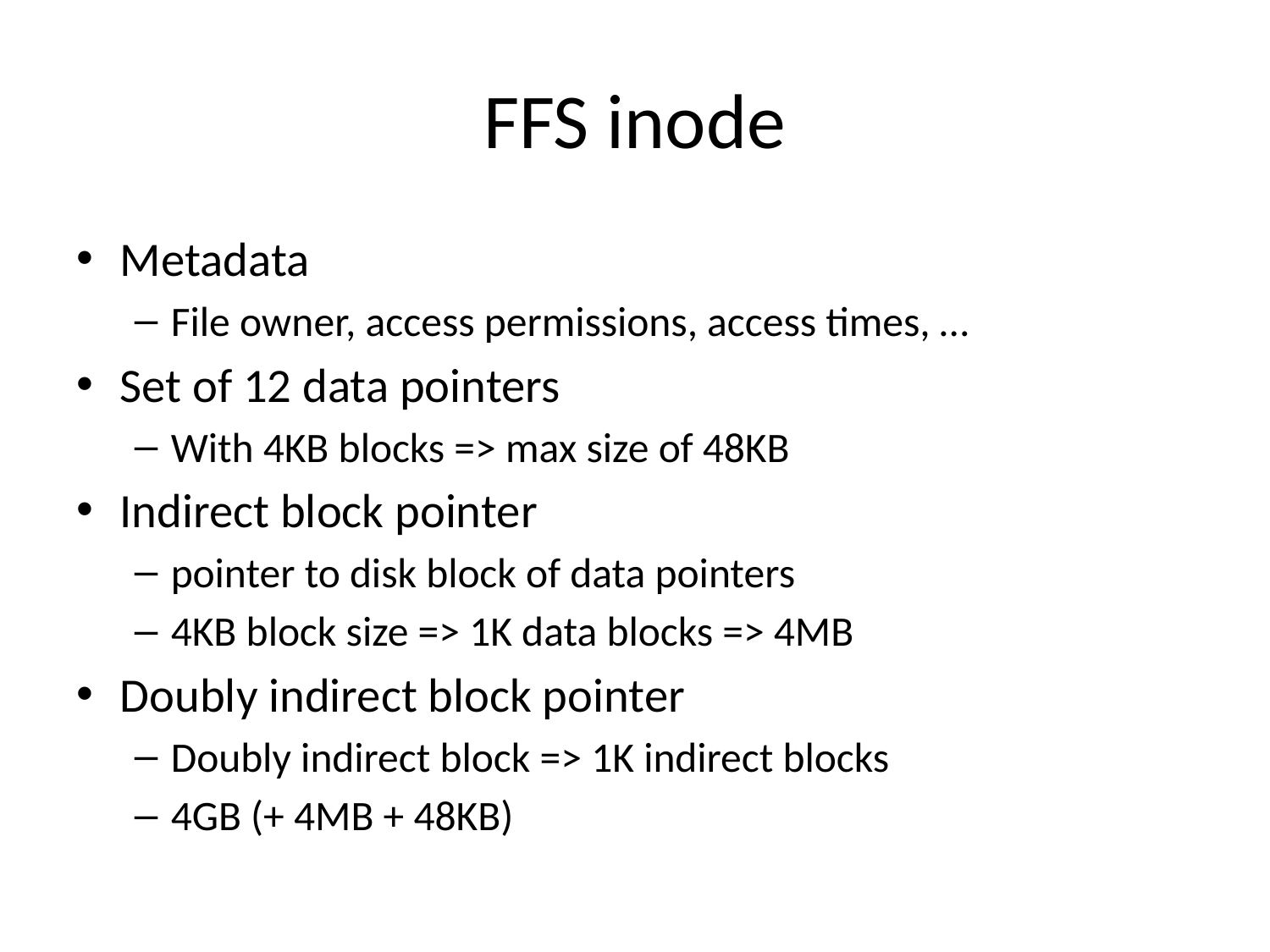

# FFS inode
Metadata
File owner, access permissions, access times, …
Set of 12 data pointers
With 4KB blocks => max size of 48KB
Indirect block pointer
pointer to disk block of data pointers
4KB block size => 1K data blocks => 4MB
Doubly indirect block pointer
Doubly indirect block => 1K indirect blocks
4GB (+ 4MB + 48KB)